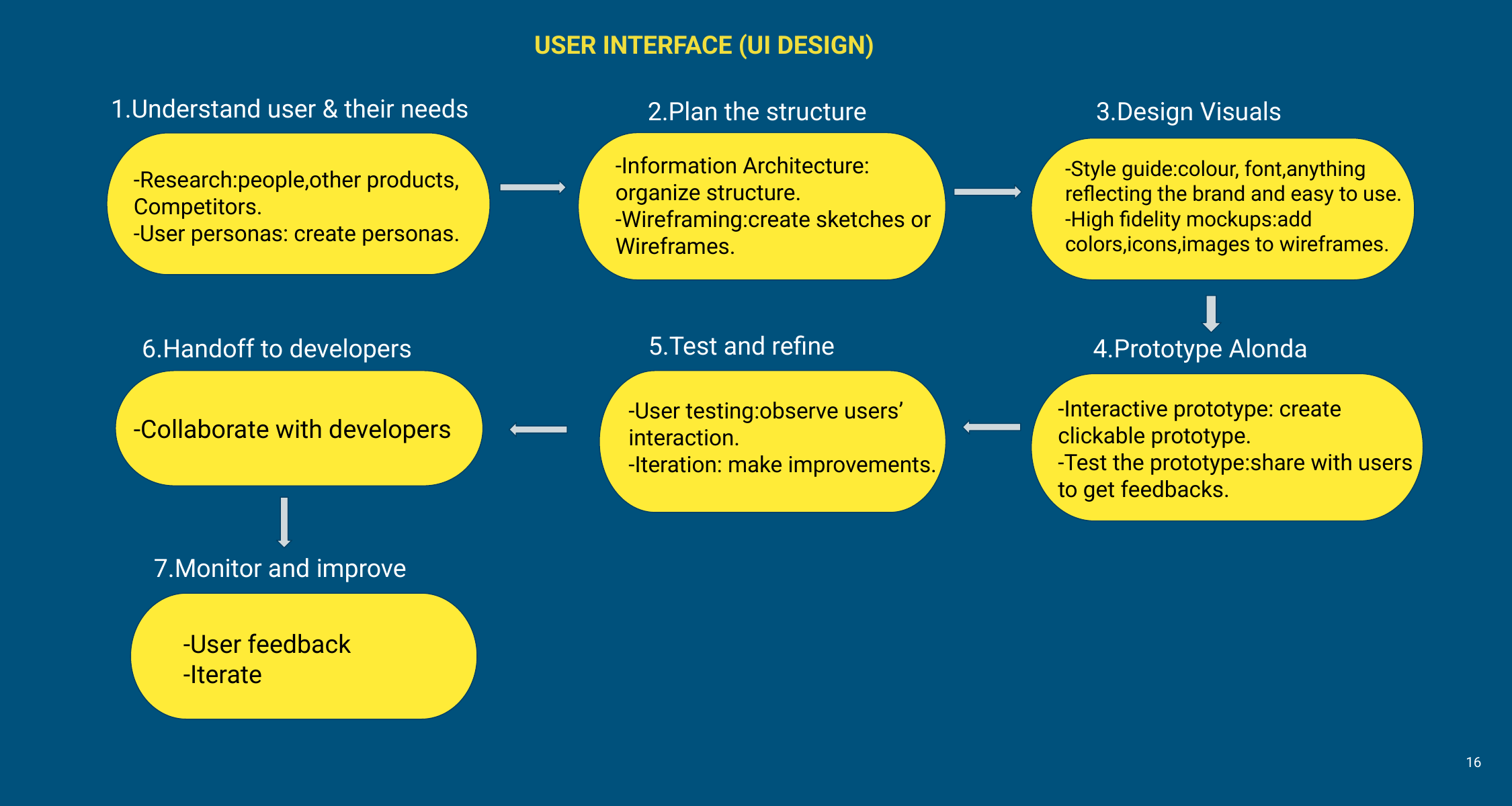

USER INTERFACE (UI DESIGN)
1.Understand user & their needs
2.Plan the structure
3.Design Visuals

-Information Architecture:
organize structure.
-Wireframing:create sketches or
Wireframes.
-Style guide:colour, font,anything
reflecting the brand and easy to use.
-High fidelity mockups:add colors,icons,images to wireframes.
-Research:people,other products,
Competitors.
-User personas: create personas.

5.Test and refine
6.Handoff to developers
4.Prototype Alonda

-Interactive prototype: create
clickable prototype.
-Test the prototype:share with users
to get feedbacks.
-User testing:observe users’
interaction.
-Iteration: make improvements.
-Collaborate with developers

7.Monitor and improve

-User feedback
-Iterate
16